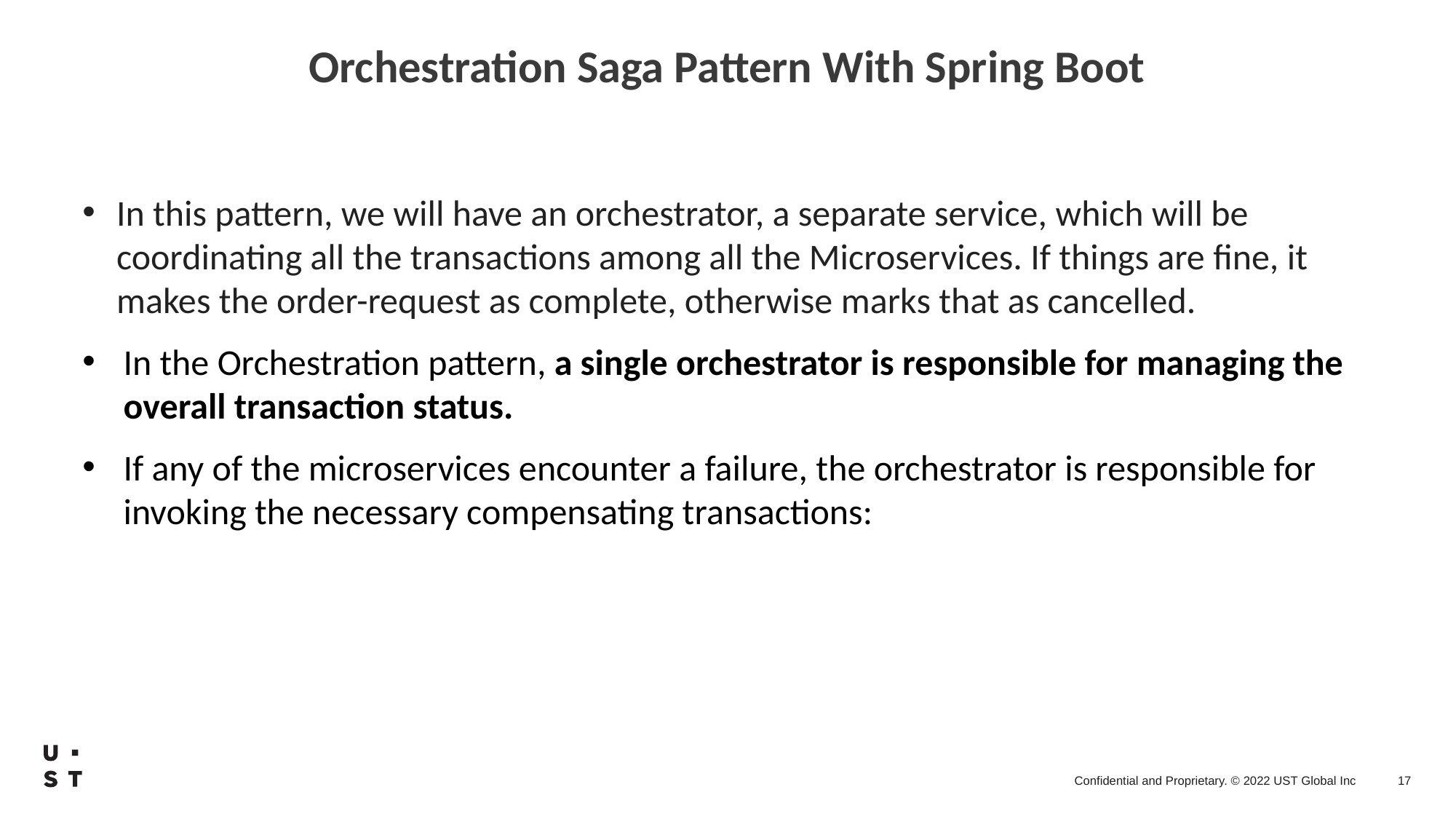

# Orchestration Saga Pattern With Spring Boot

In this pattern, we will have an orchestrator, a separate service, which will be coordinating all the transactions among all the Microservices. If things are fine, it makes the order-request as complete, otherwise marks that as cancelled.
In the Orchestration pattern, a single orchestrator is responsible for managing the overall transaction status.
If any of the microservices encounter a failure, the orchestrator is responsible for invoking the necessary compensating transactions: